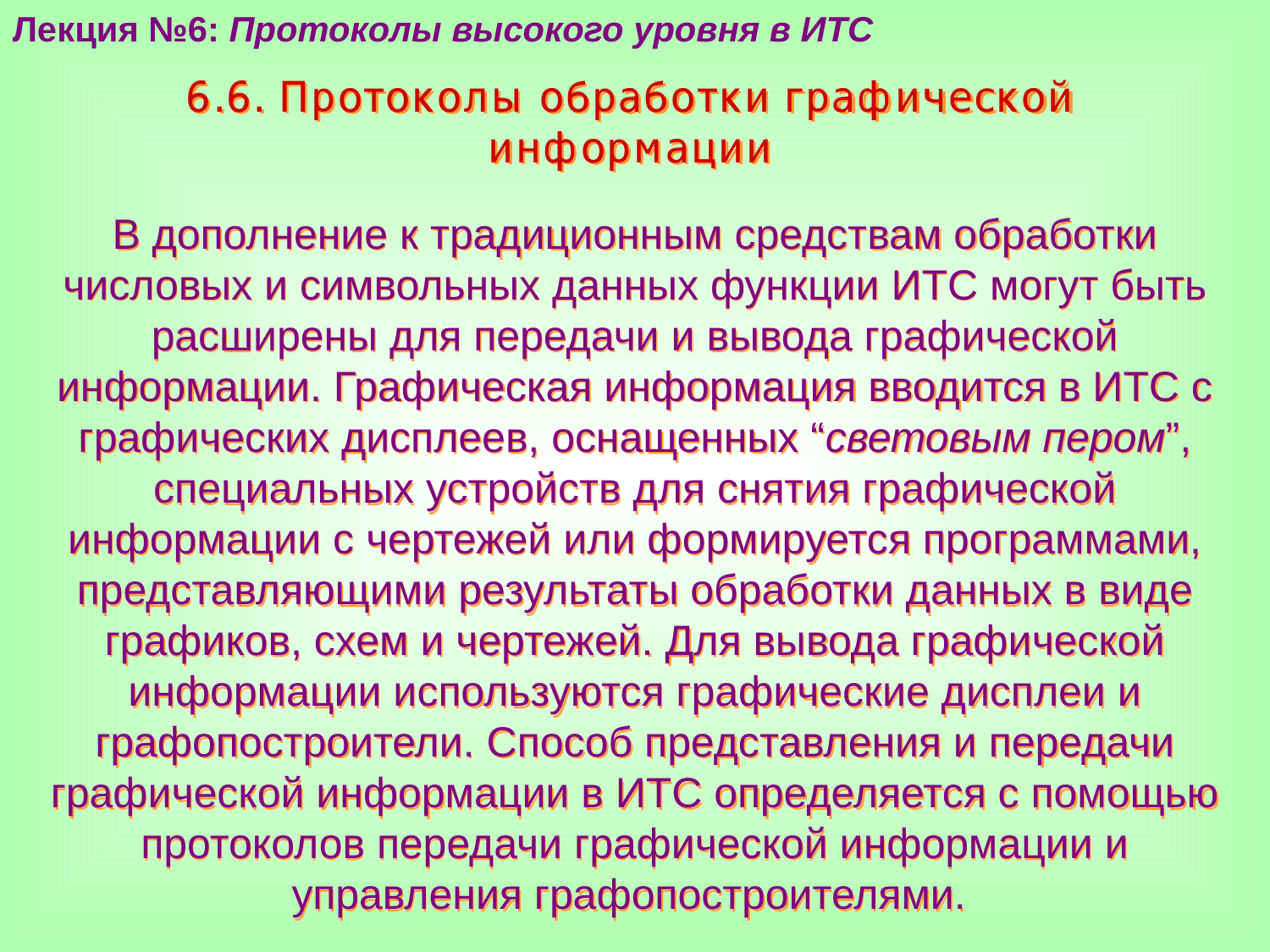

Лекция №6: Протоколы высокого уровня в ИТС
6.6. Протоколы обработки графической информации
В дополнение к традиционным средствам обработки числовых и символьных данных функции ИТС могут быть расширены для передачи и вывода графической информации. Графическая информация вводится в ИТС с графических дисплеев, оснащенных “световым пером”, специальных устройств для снятия графической информации с чертежей или формируется программами, представляющими результаты обработки данных в виде графиков, схем и чертежей. Для вывода графической информации используются графические дисплеи и графопостроители. Способ представления и передачи графической информации в ИТС определяется с помощью протоколов передачи графической информации и управления графопостроителями.